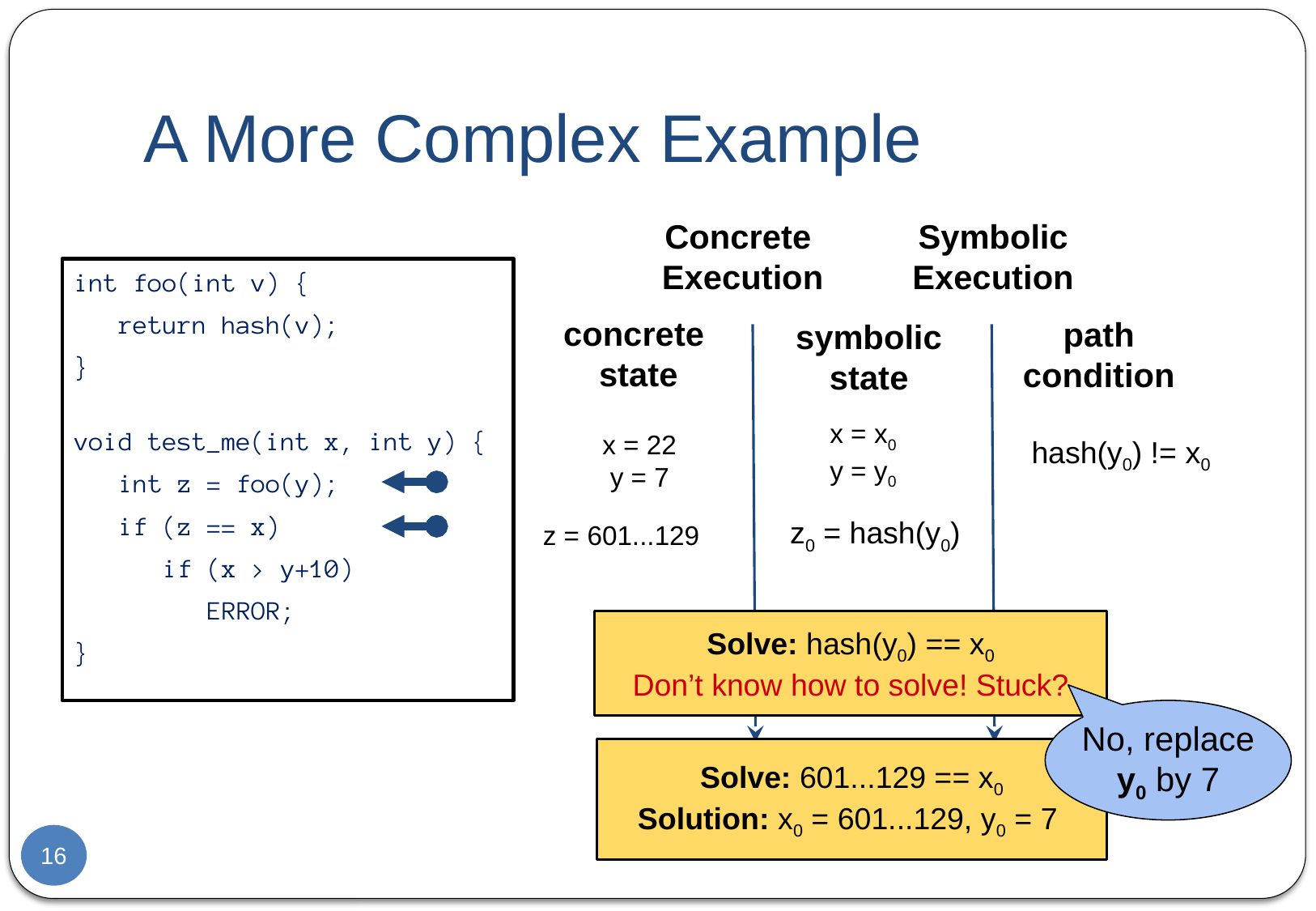

# A More Complex Example
Concrete
Execution
Symbolic
Execution
int foo(int v) {
   return hash(v);
}
void test_me(int x, int y) {
   int z = foo(y);
   if (z == x)
      if (x > y+10)
         ERROR;
}
concrete
state
path
condition
symbolic
state
x = x0
y = y0
x = 22
y = 7
hash(y0) != x0
z = 601...129
z0 = hash(y0)
Solve: hash(y0) == x0
Don’t know how to solve! Stuck?
No, replace y0 by 7
Solve: 601...129 == x0
Solution: x0 = 601...129, y0 = 7
16